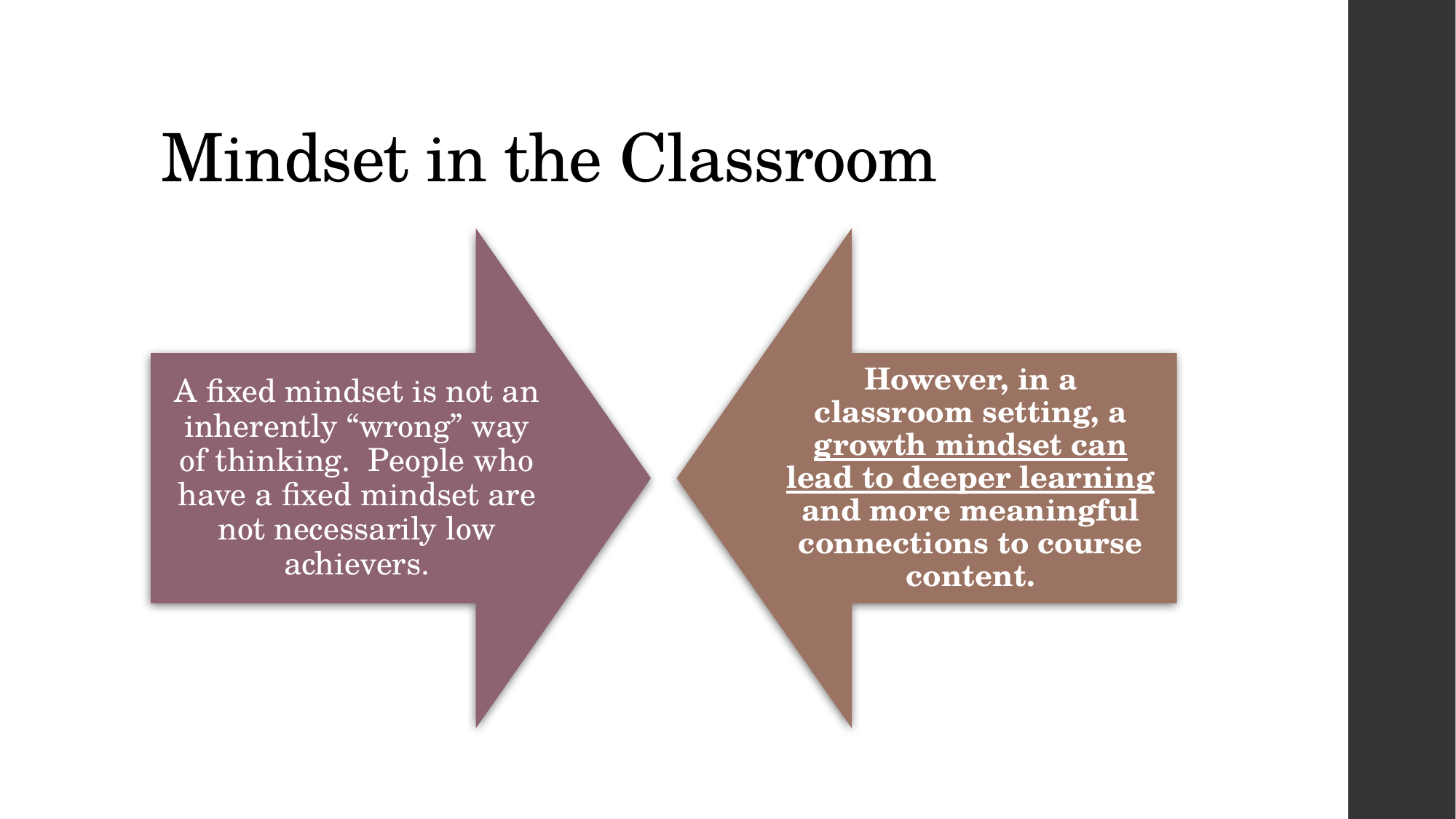

# Mindset in the Classroom
A fixed mindset is not an inherently “wrong” way of thinking.  People who have a fixed mindset are not necessarily low achievers.
However, in a classroom setting, a growth mindset can lead to deeper learning and more meaningful connections to course content.